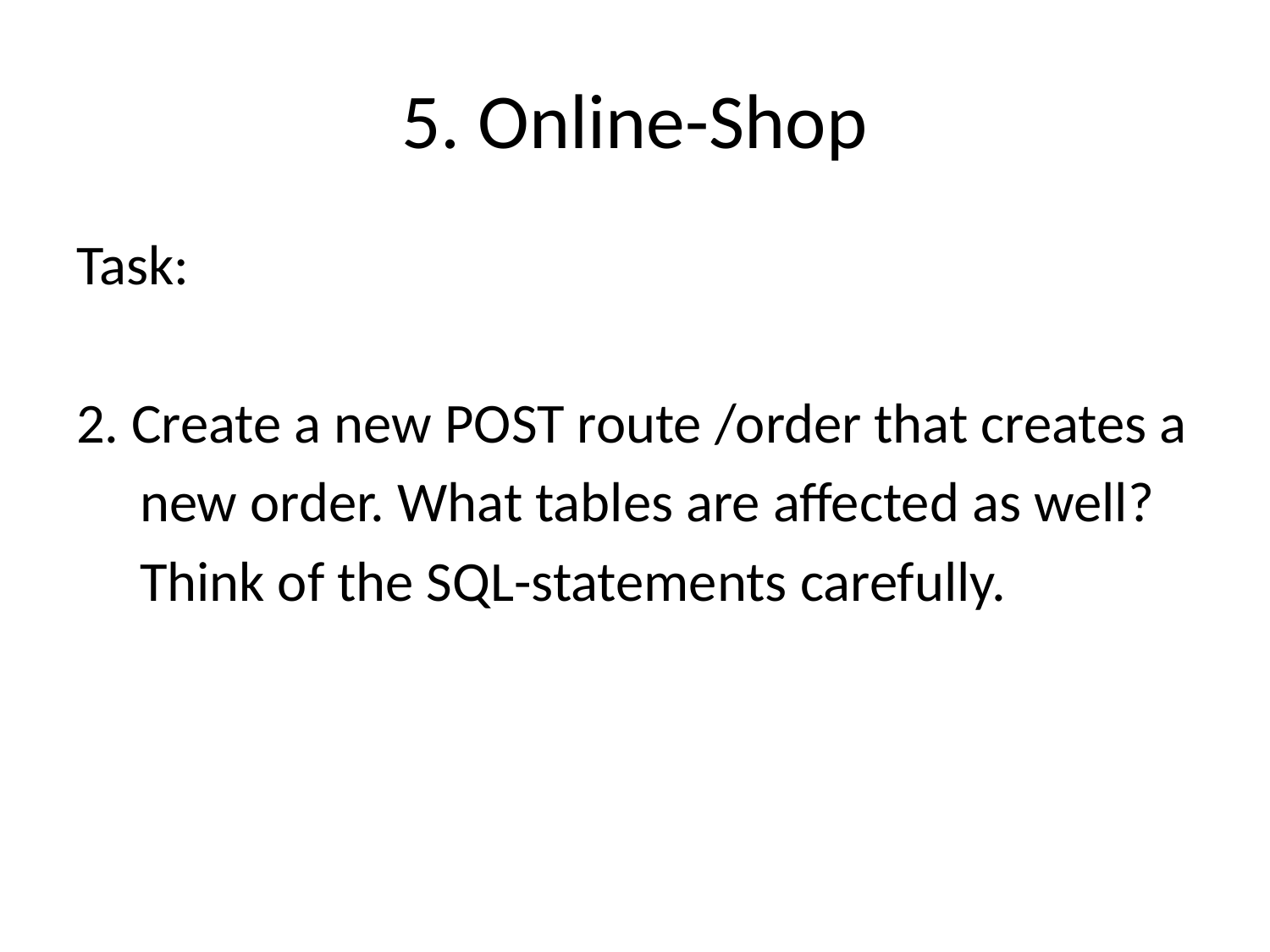

# 5. Online-Shop
Task:

2. Create a new POST route /order that creates a
     new order. What tables are affected as well?
     Think of the SQL-statements carefully.